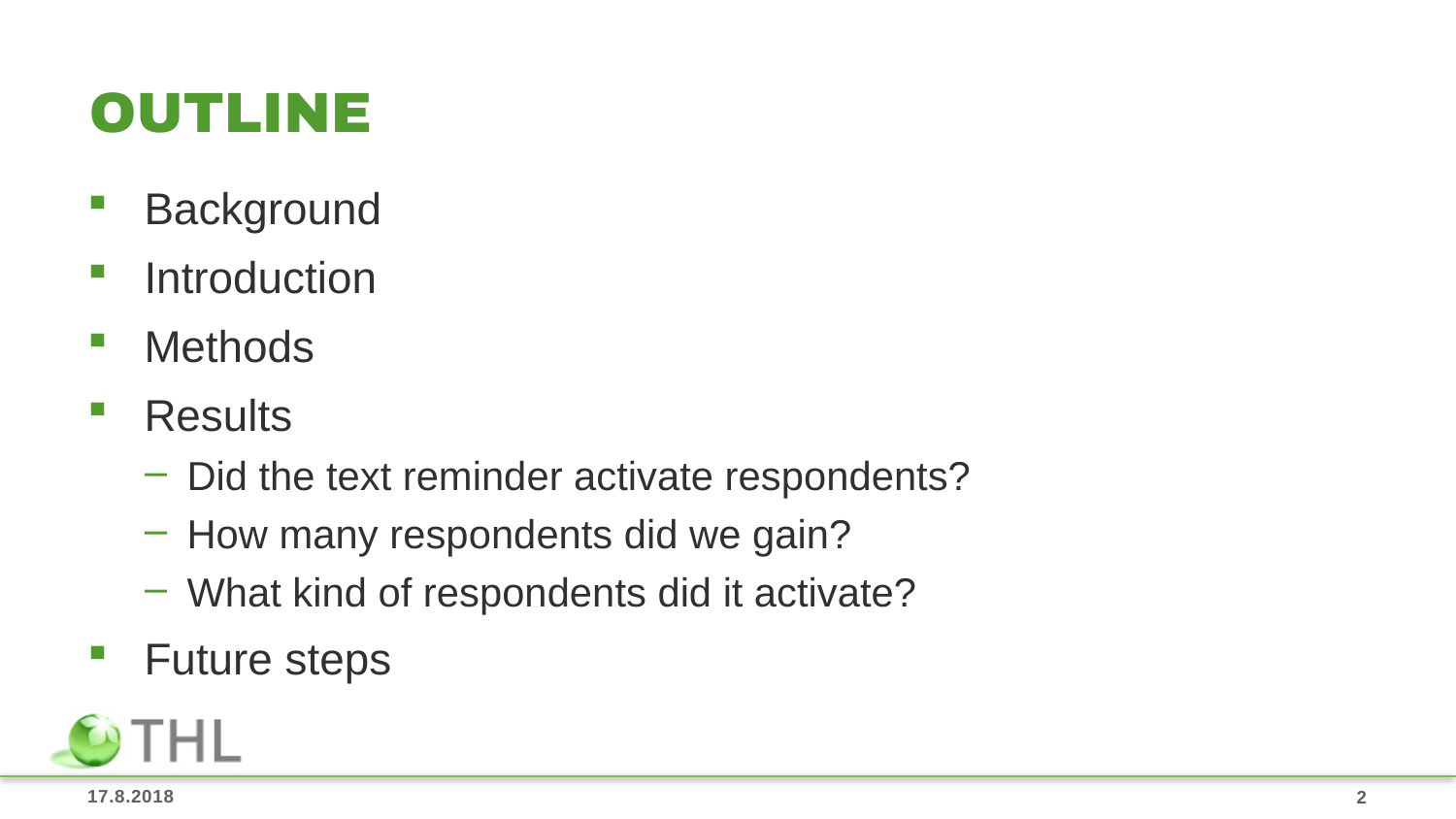

# outline
Background
Introduction
Methods
Results
Did the text reminder activate respondents?
How many respondents did we gain?
What kind of respondents did it activate?
Future steps
17.8.2018
2